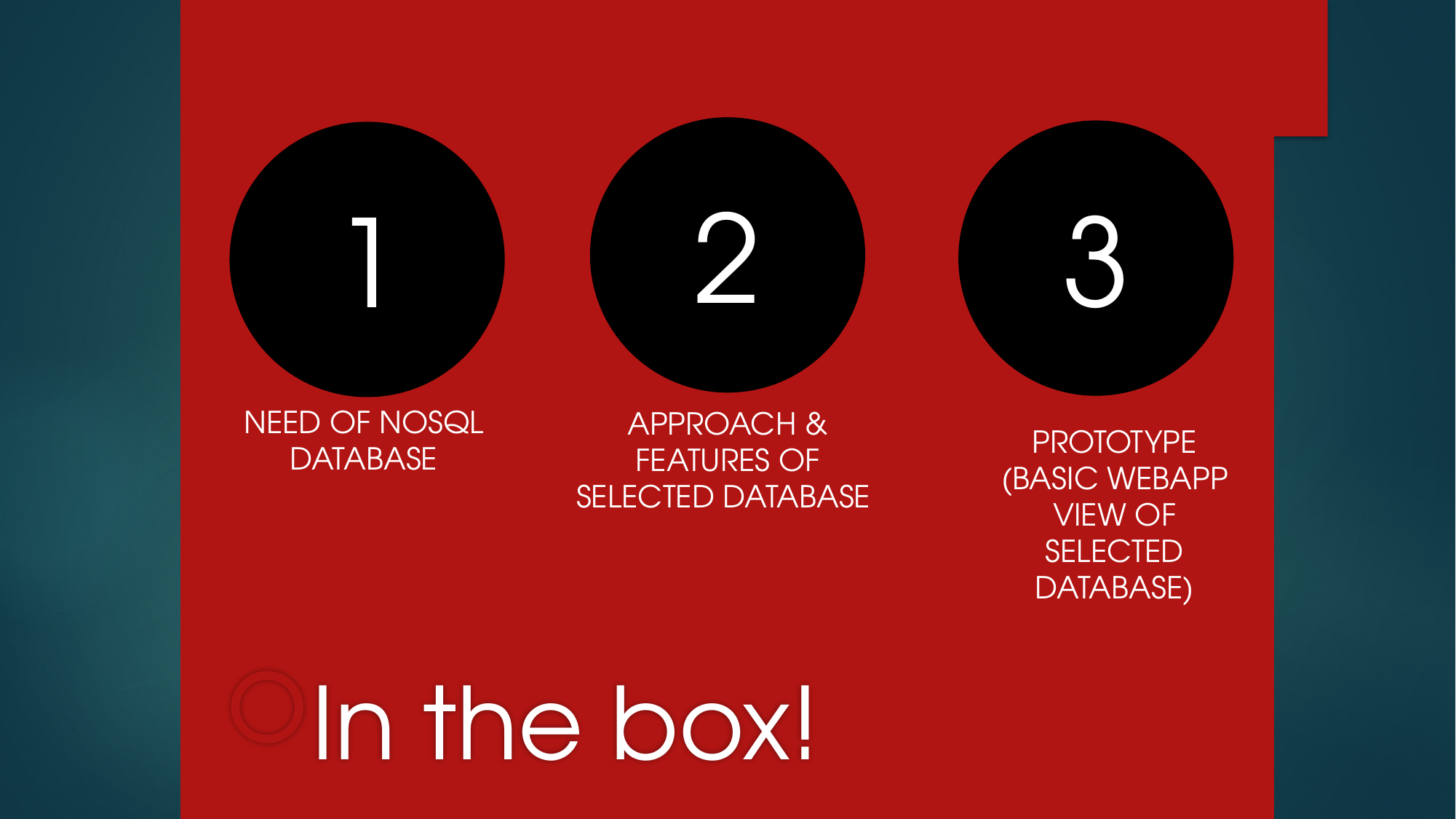

#
2
3
1

NEED OF NOSQL
DATABASE
APPROACH & FEATURES OF SELECTED DATABASE
PROTOTYPE (BASIC WEBAPP VIEW OF SELECTED DATABASE)
In the box!